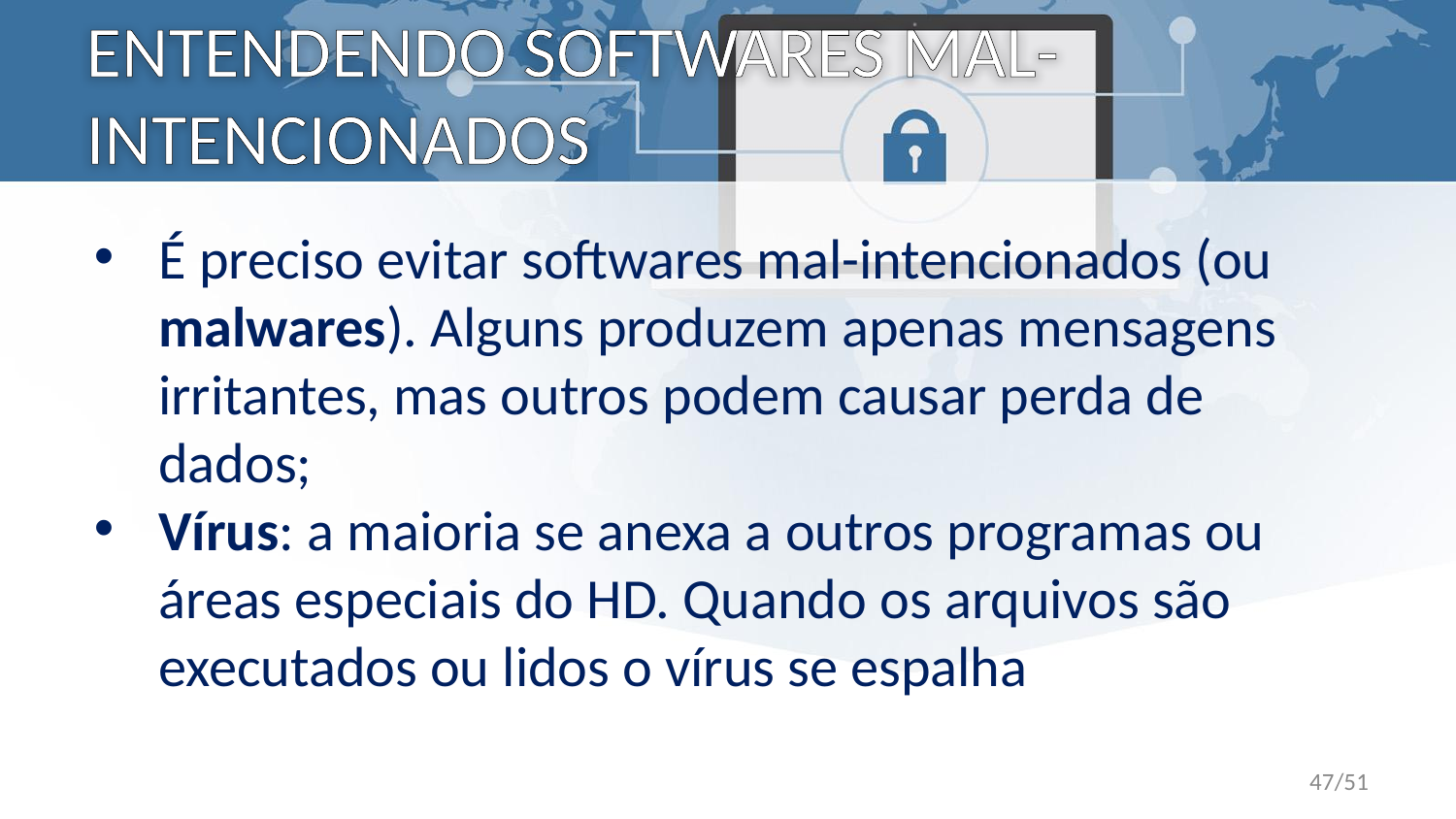

# ENTENDENDO SOFTWARES MAL-INTENCIONADOS
É preciso evitar softwares mal-intencionados (ou malwares). Alguns produzem apenas mensagens irritantes, mas outros podem causar perda de dados;
Vírus: a maioria se anexa a outros programas ou áreas especiais do HD. Quando os arquivos são executados ou lidos o vírus se espalha
47/51